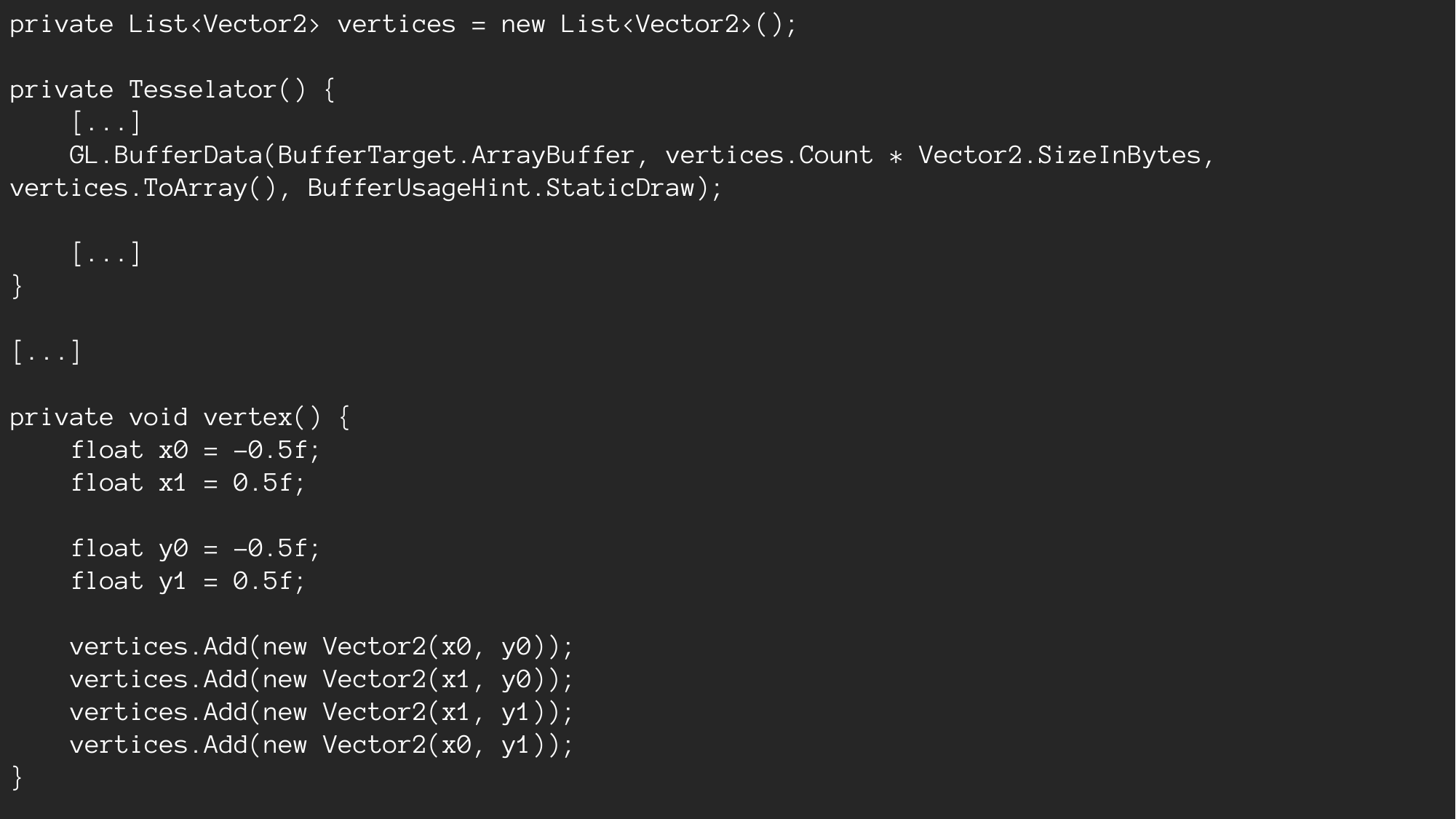

private List<Vector2> vertices = new List<Vector2>();

private Tesselator() {
    [...]
    GL.BufferData(BufferTarget.ArrayBuffer, vertices.Count * Vector2.SizeInBytes, vertices.ToArray(), BufferUsageHint.StaticDraw);

    [...]
}

[...]

private void vertex() {
    float x0 = -0.5f;
    float x1 = 0.5f;

    float y0 = -0.5f;
    float y1 = 0.5f;

    vertices.Add(new Vector2(x0, y0));
    vertices.Add(new Vector2(x1, y0));
    vertices.Add(new Vector2(x1, y1));
    vertices.Add(new Vector2(x0, y1));
}